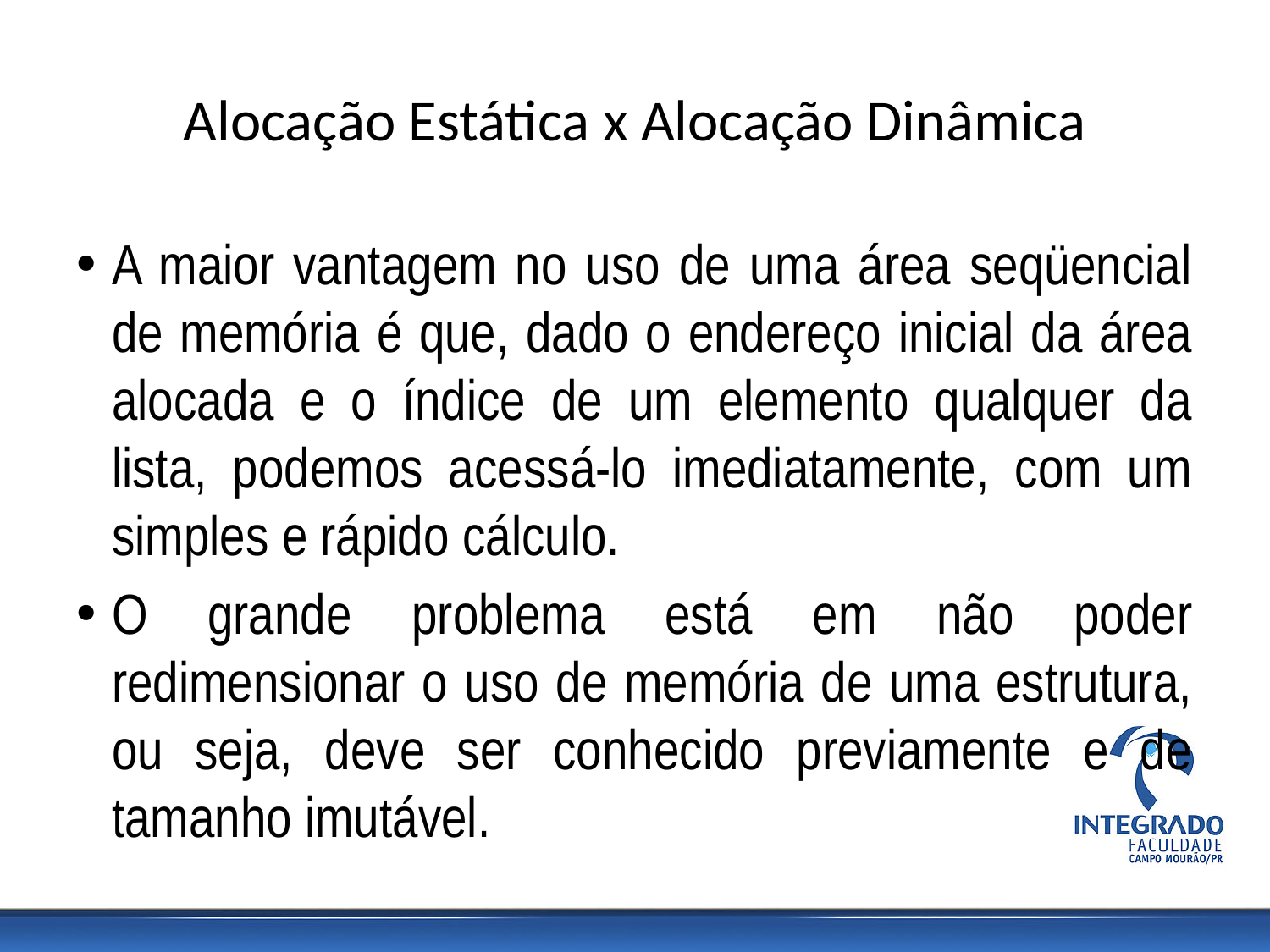

# Alocação Estática x Alocação Dinâmica
A maior vantagem no uso de uma área seqüencial de memória é que, dado o endereço inicial da área alocada e o índice de um elemento qualquer da lista, podemos acessá-lo imediatamente, com um simples e rápido cálculo.
O grande problema está em não poder redimensionar o uso de memória de uma estrutura, ou seja, deve ser conhecido previamente e de tamanho imutável.